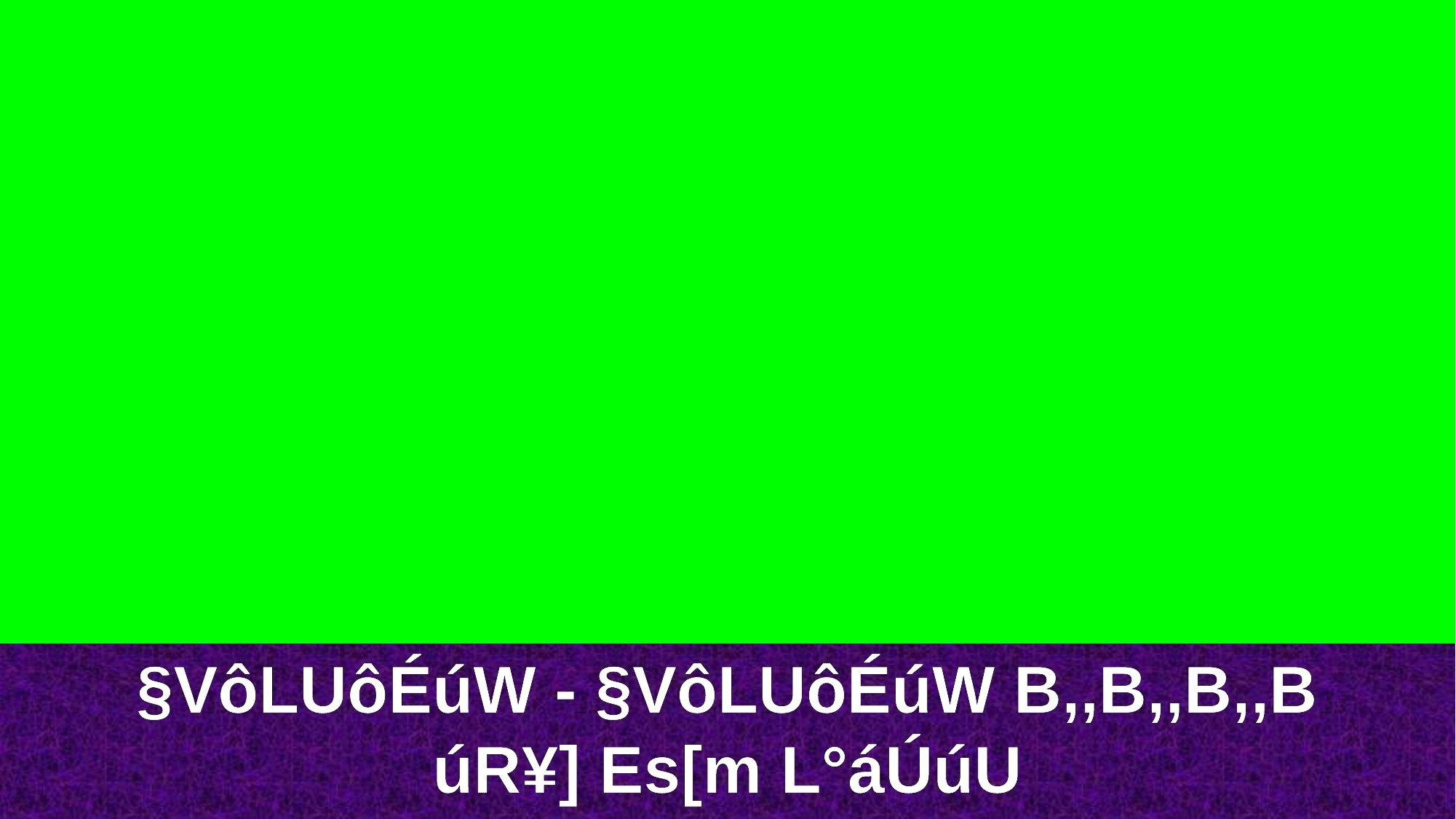

§VôLUôÉúW - §VôLUôÉúW B,,B,,B,,B
úR¥] Es[m L°áÚúU